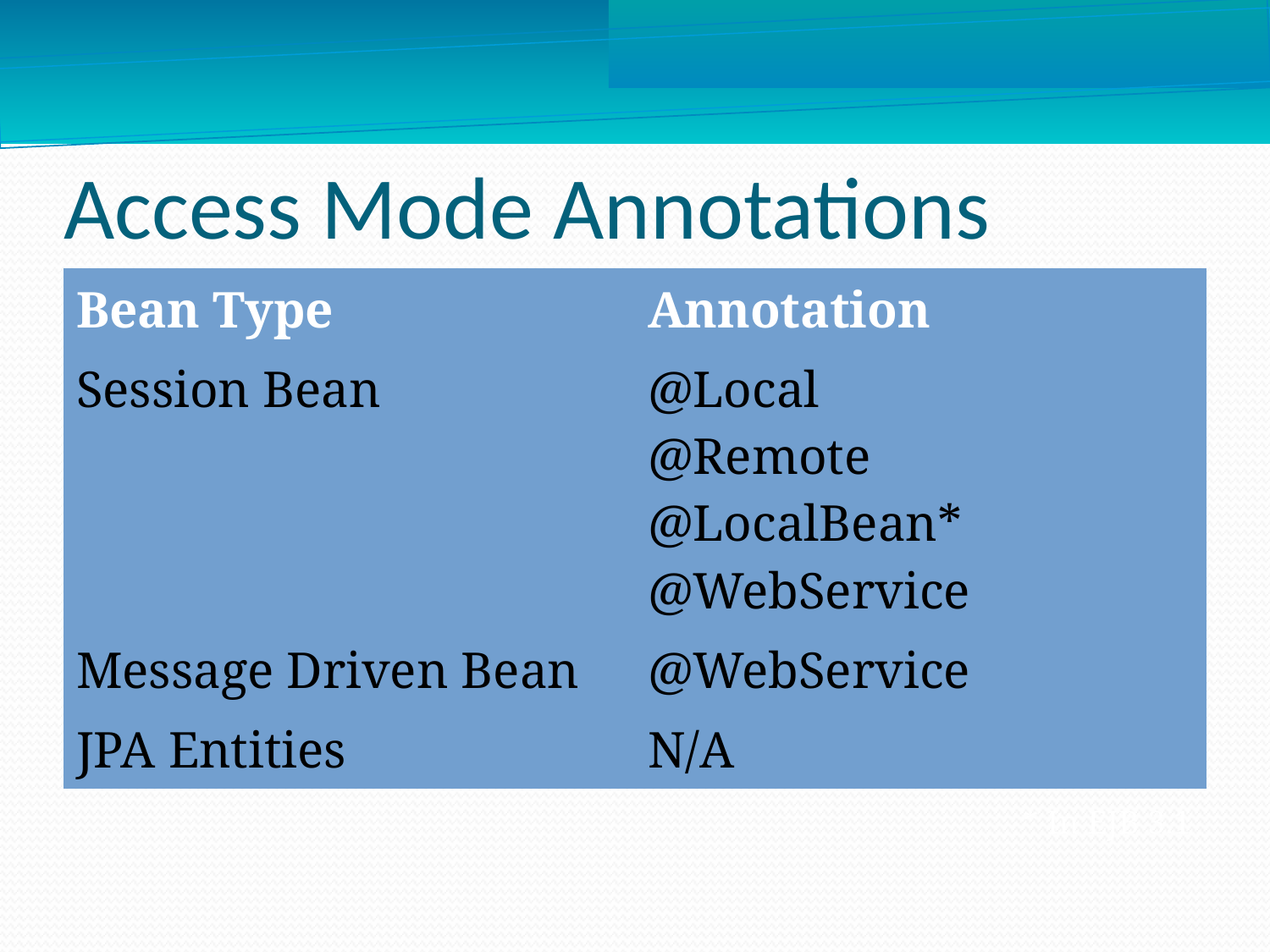

Access Mode Annotations
| Bean Type | Annotation |
| --- | --- |
| Session Bean | @Local @Remote @LocalBean\* @WebService |
| Message Driven Bean | @WebService |
| JPA Entities | N/A |
* In EJB 3.1